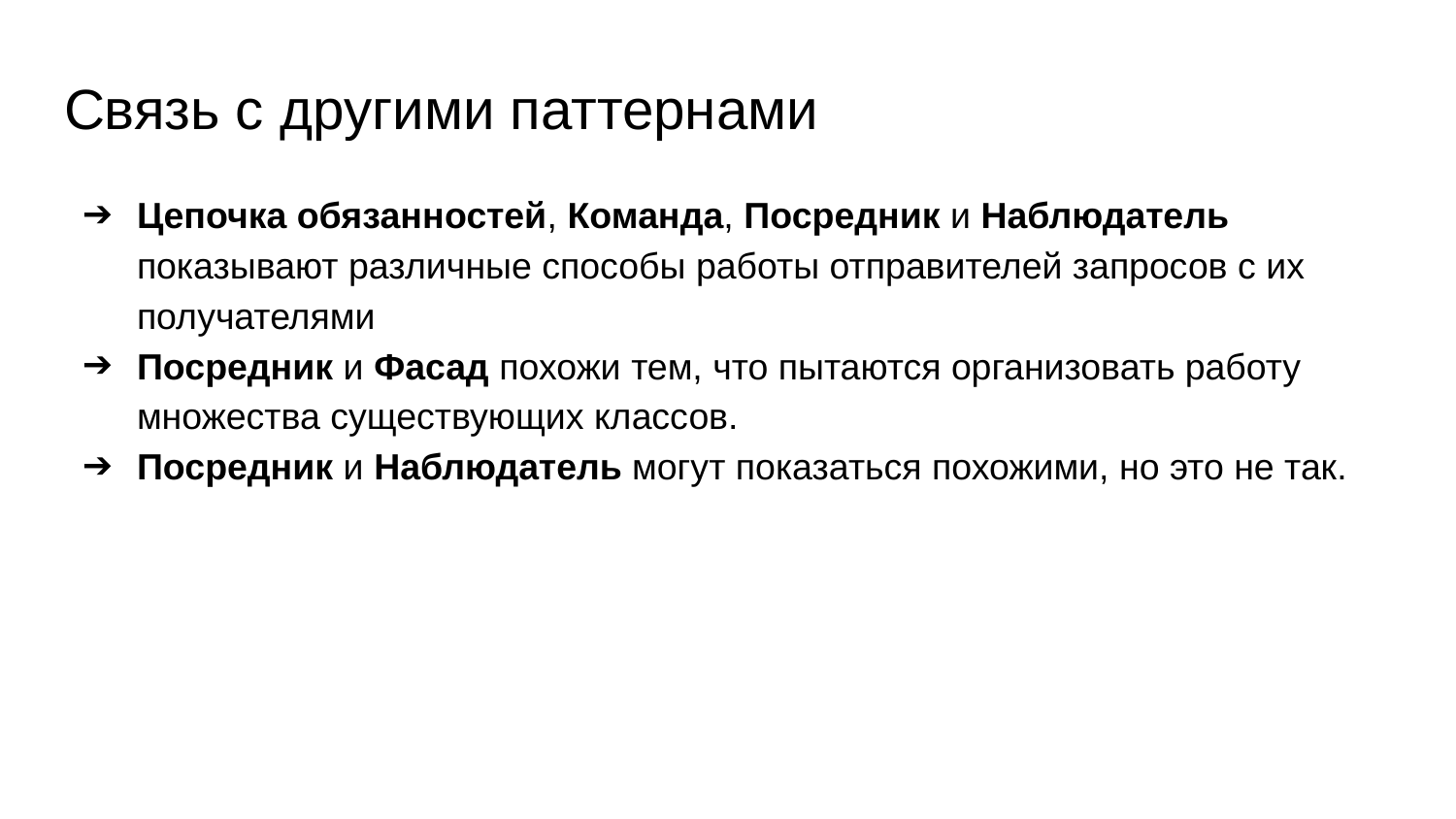

# Связь с другими паттернами
Цепочка обязанностей, Команда, Посредник и Наблюдатель показывают различные способы работы отправителей запросов с их получателями
Посредник и Фасад похожи тем, что пытаются организовать работу множества существующих классов.
Посредник и Наблюдатель могут показаться похожими, но это не так.